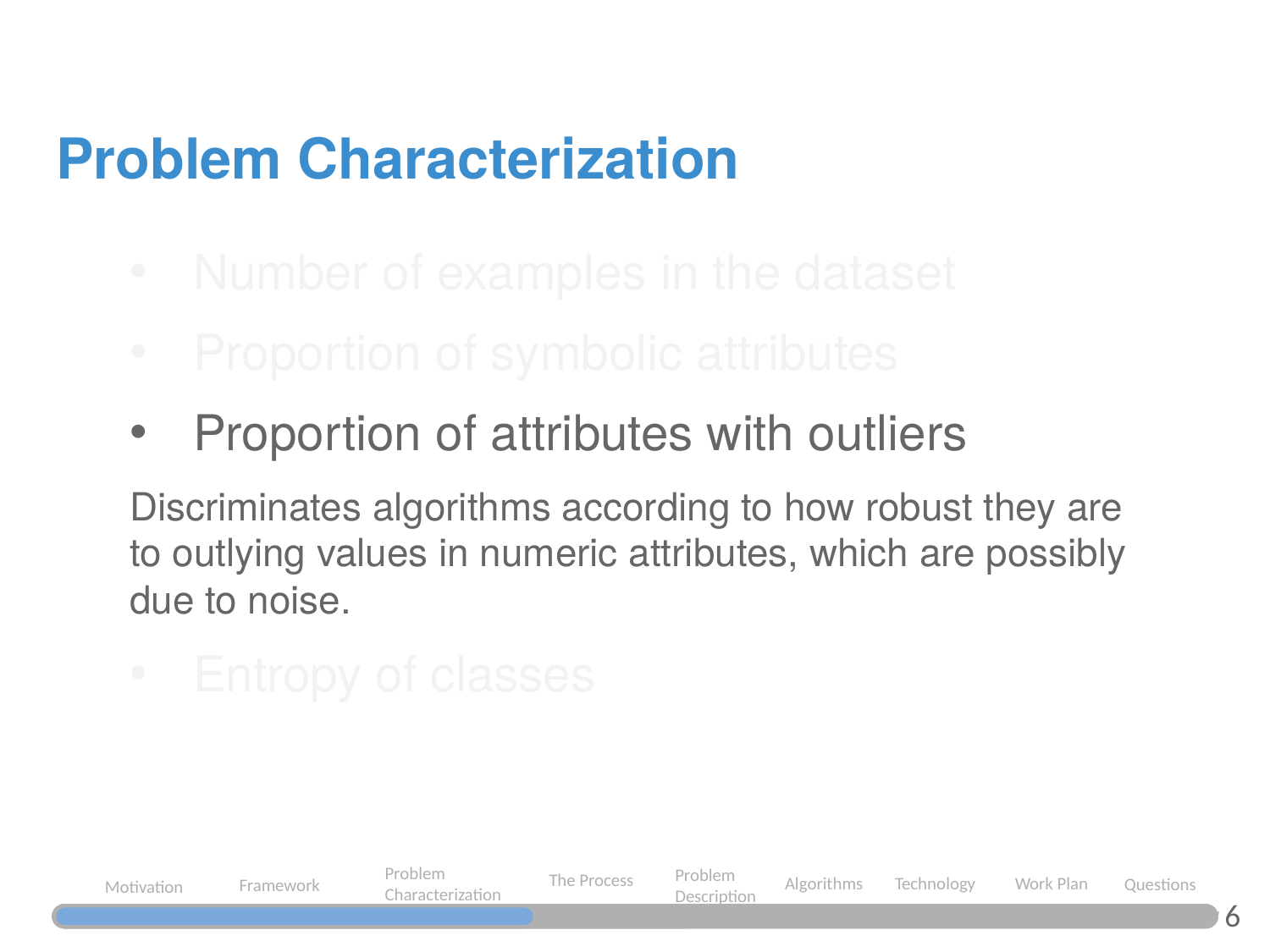

Problem Characterization
Number of examples in the dataset
Proportion of symbolic attributes
Proportion of attributes with outliers
Discriminates algorithms according to how robust they are to outlying values in numeric attributes, which are possibly due to noise.
Entropy of classes
Problem Characterization
Problem Description
The Process
Algorithms
Work Plan
Technology
Questions
Framework
Motivation
6